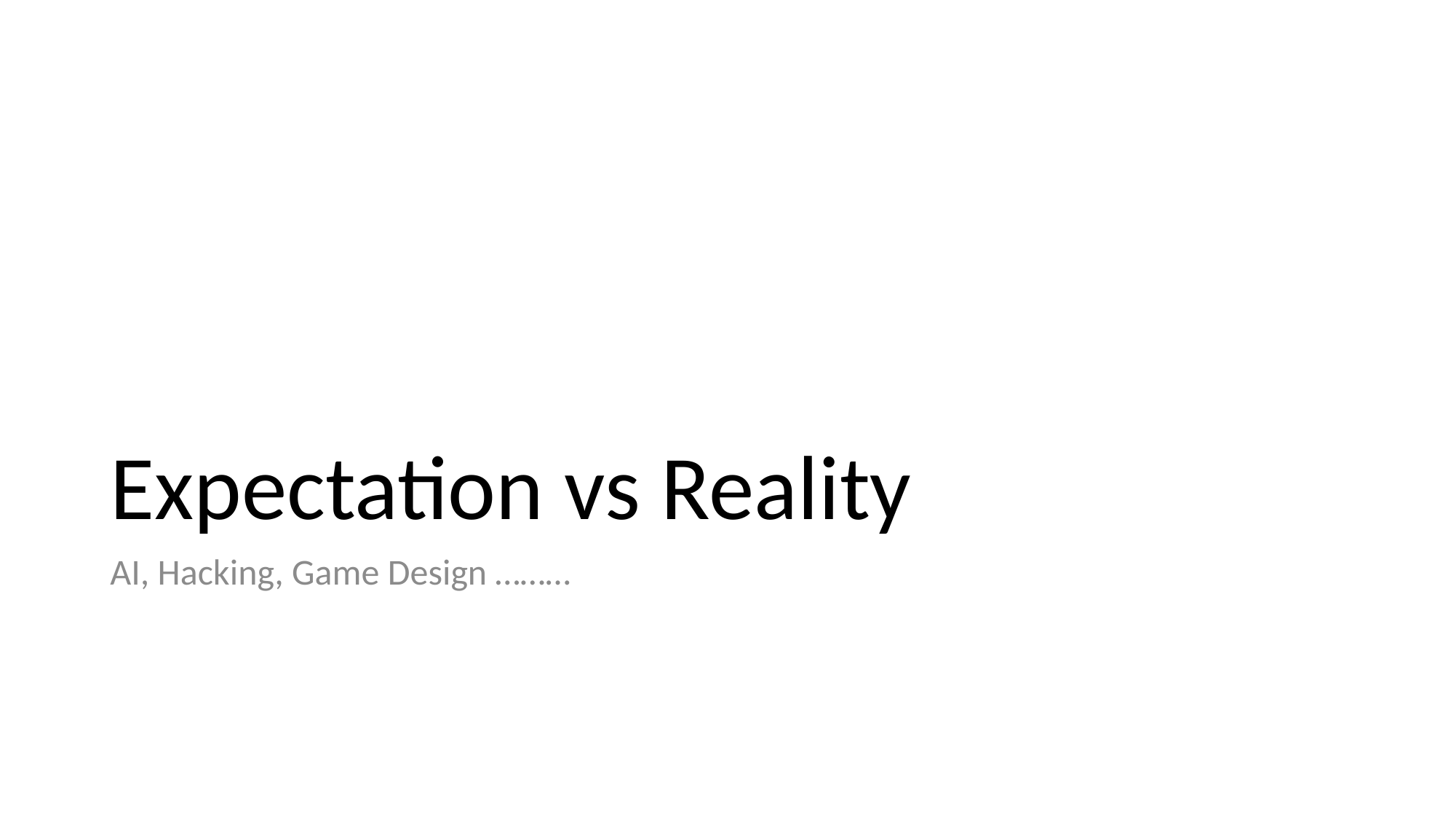

# Expectation vs Reality
AI, Hacking, Game Design ………